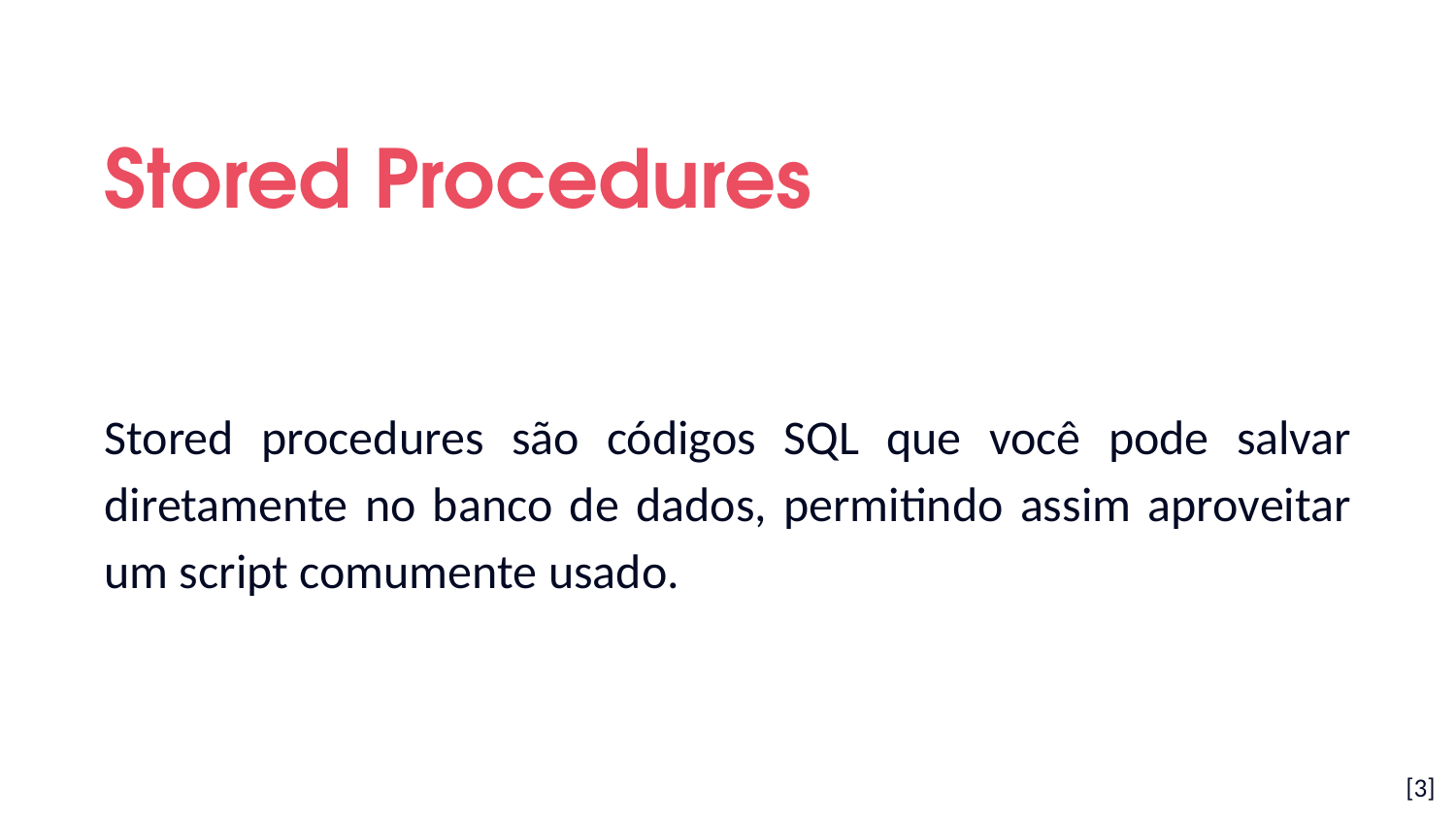

Stored Procedures
Stored procedures são códigos SQL que você pode salvar diretamente no banco de dados, permitindo assim aproveitar um script comumente usado.

[3]